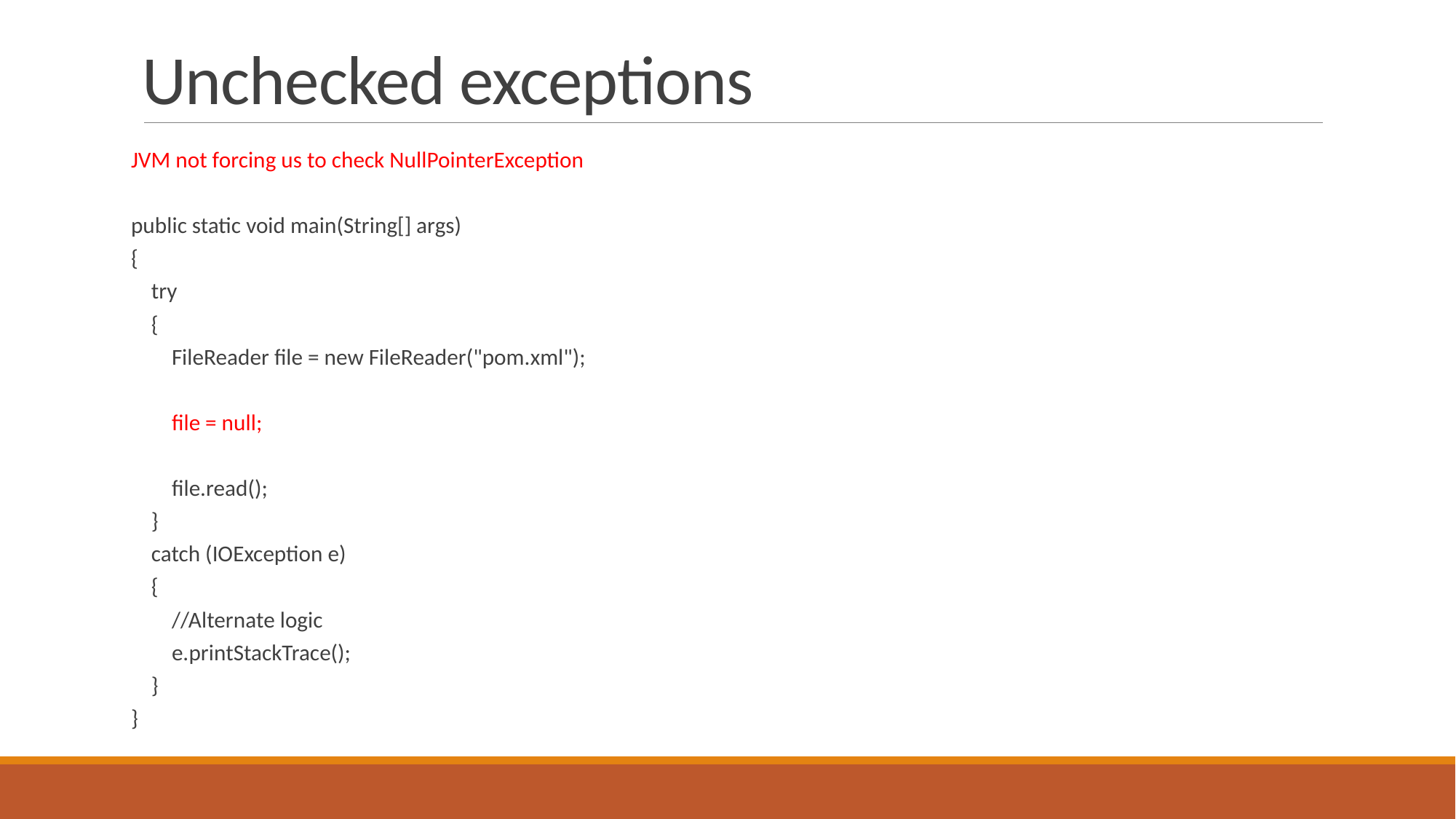

# Unchecked exceptions
JVM not forcing us to check NullPointerException

public static void main(String[] args)
{
    try
    {
        FileReader file = new FileReader("pom.xml");

        file = null;

        file.read();
    }
    catch (IOException e)
    {
        //Alternate logic
        e.printStackTrace();
    }
}
26